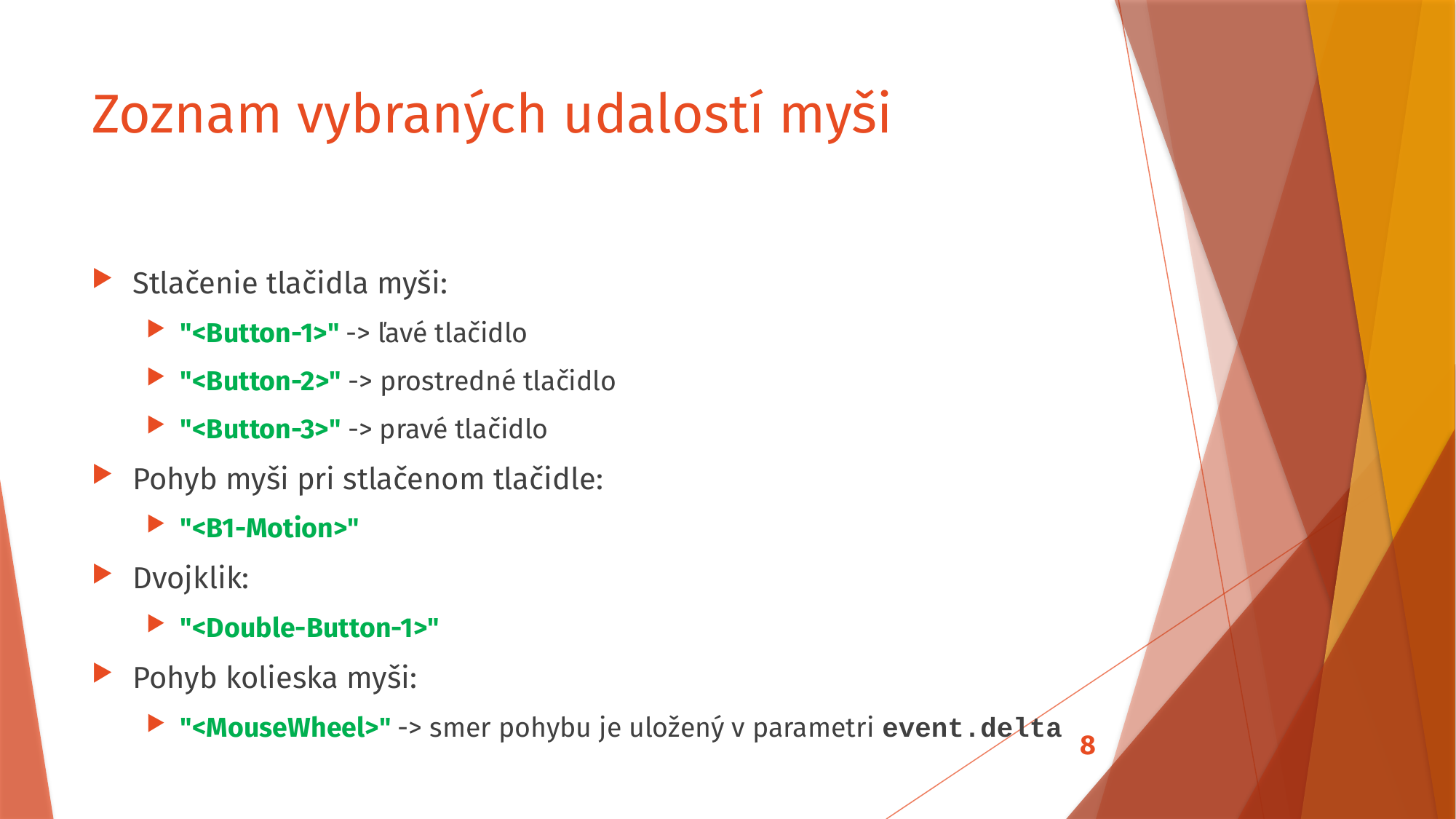

# Zoznam vybraných udalostí myši
Stlačenie tlačidla myši:
"<Button-1>" -> ľavé tlačidlo
"<Button-2>" -> prostredné tlačidlo
"<Button-3>" -> pravé tlačidlo
Pohyb myši pri stlačenom tlačidle:
"<B1-Motion>"
Dvojklik:
"<Double-Button-1>"
Pohyb kolieska myši:
"<MouseWheel>" -> smer pohybu je uložený v parametri event.delta

8